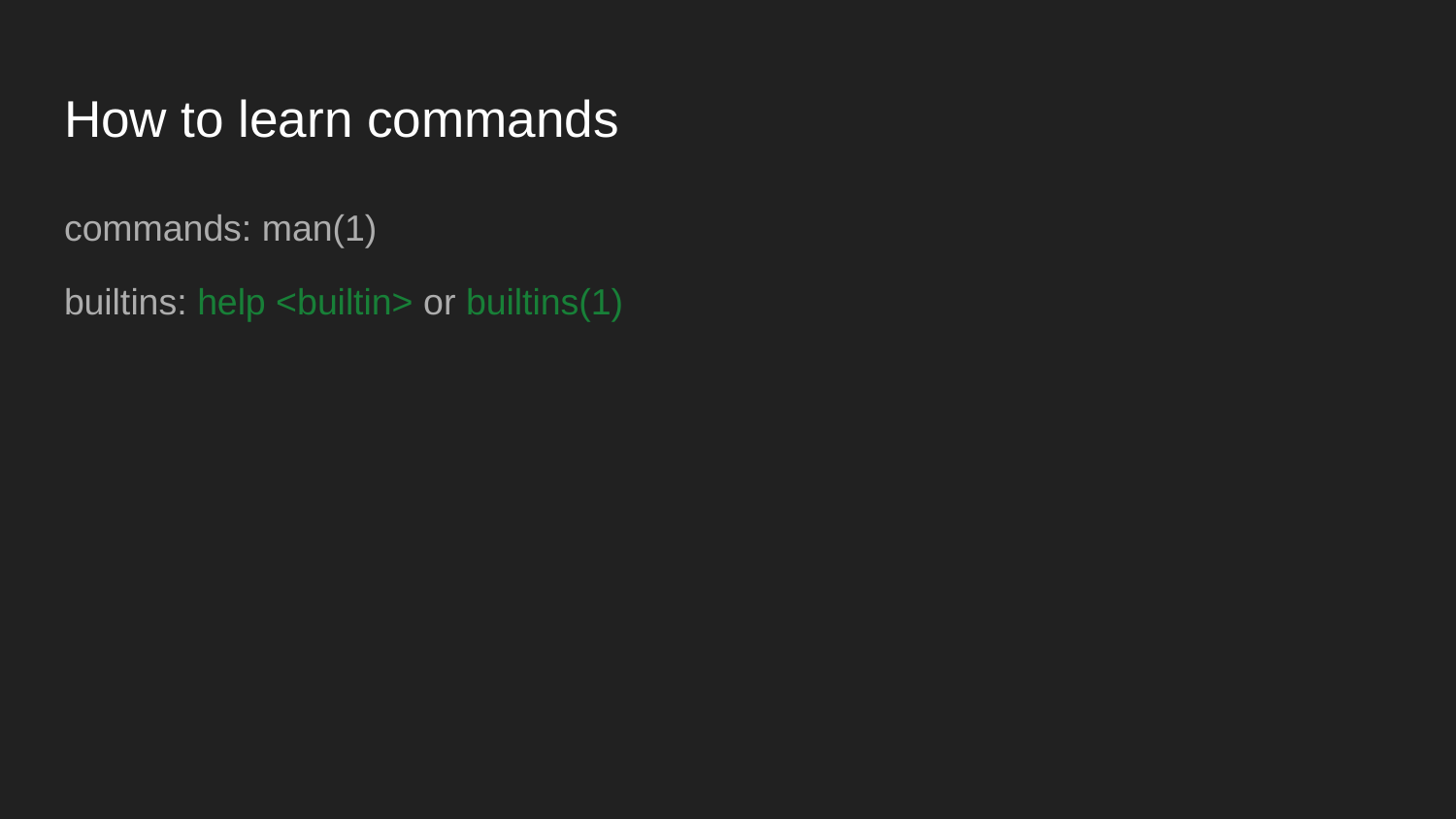

# How to learn commands
commands: man(1)
builtins: help <builtin> or builtins(1)